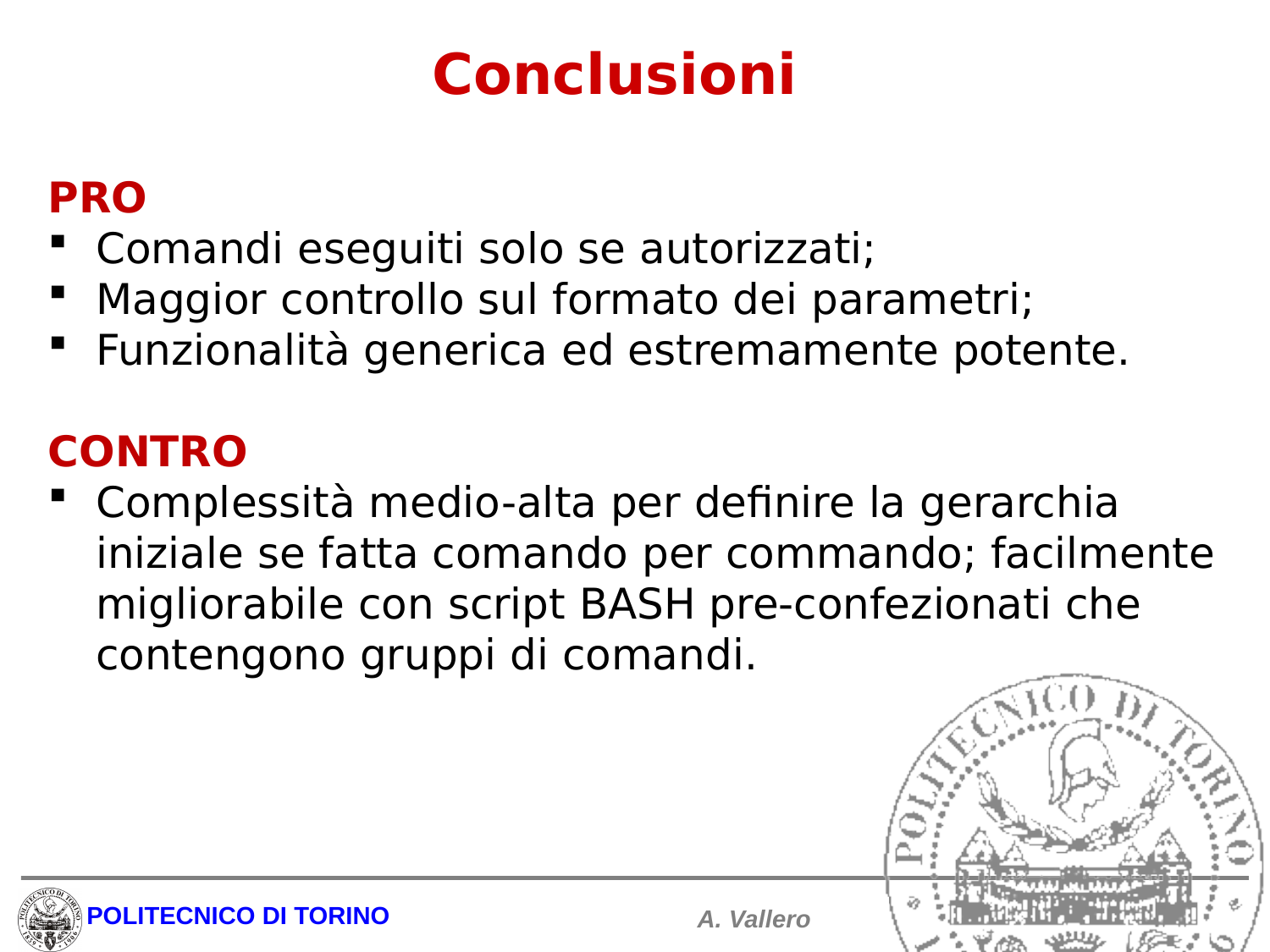

Conclusioni
PRO
Comandi eseguiti solo se autorizzati;
Maggior controllo sul formato dei parametri;
Funzionalità generica ed estremamente potente.

CONTRO
Complessità medio-alta per definire la gerarchia iniziale se fatta comando per commando; facilmente migliorabile con script BASH pre-confezionati che contengono gruppi di comandi.